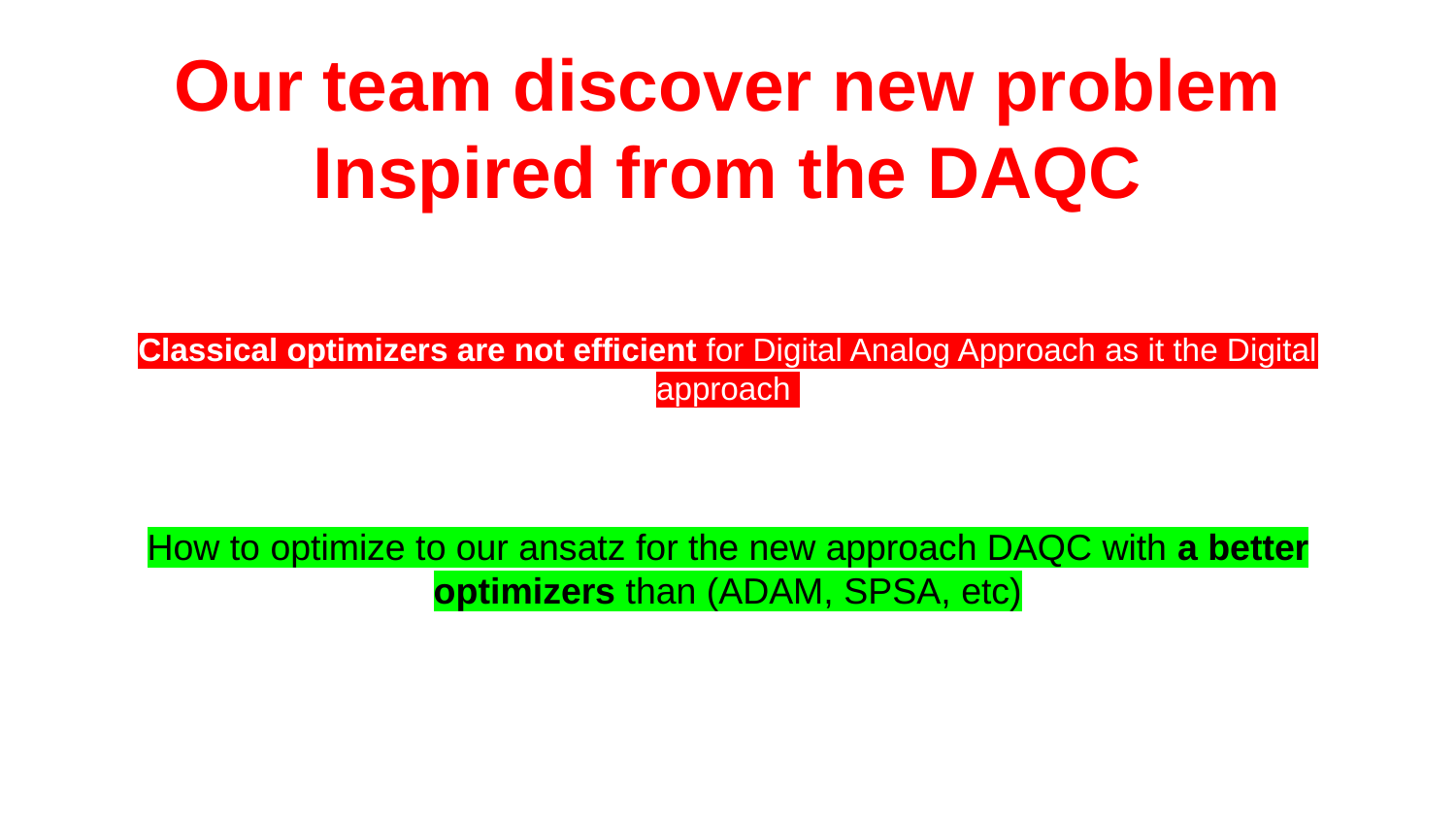

Our team discover new problem
Inspired from the DAQC

Classical optimizers are not efficient for Digital Analog Approach as it the Digital approach

How to optimize to our ansatz for the new approach DAQC with a better optimizers than (ADAM, SPSA, etc)